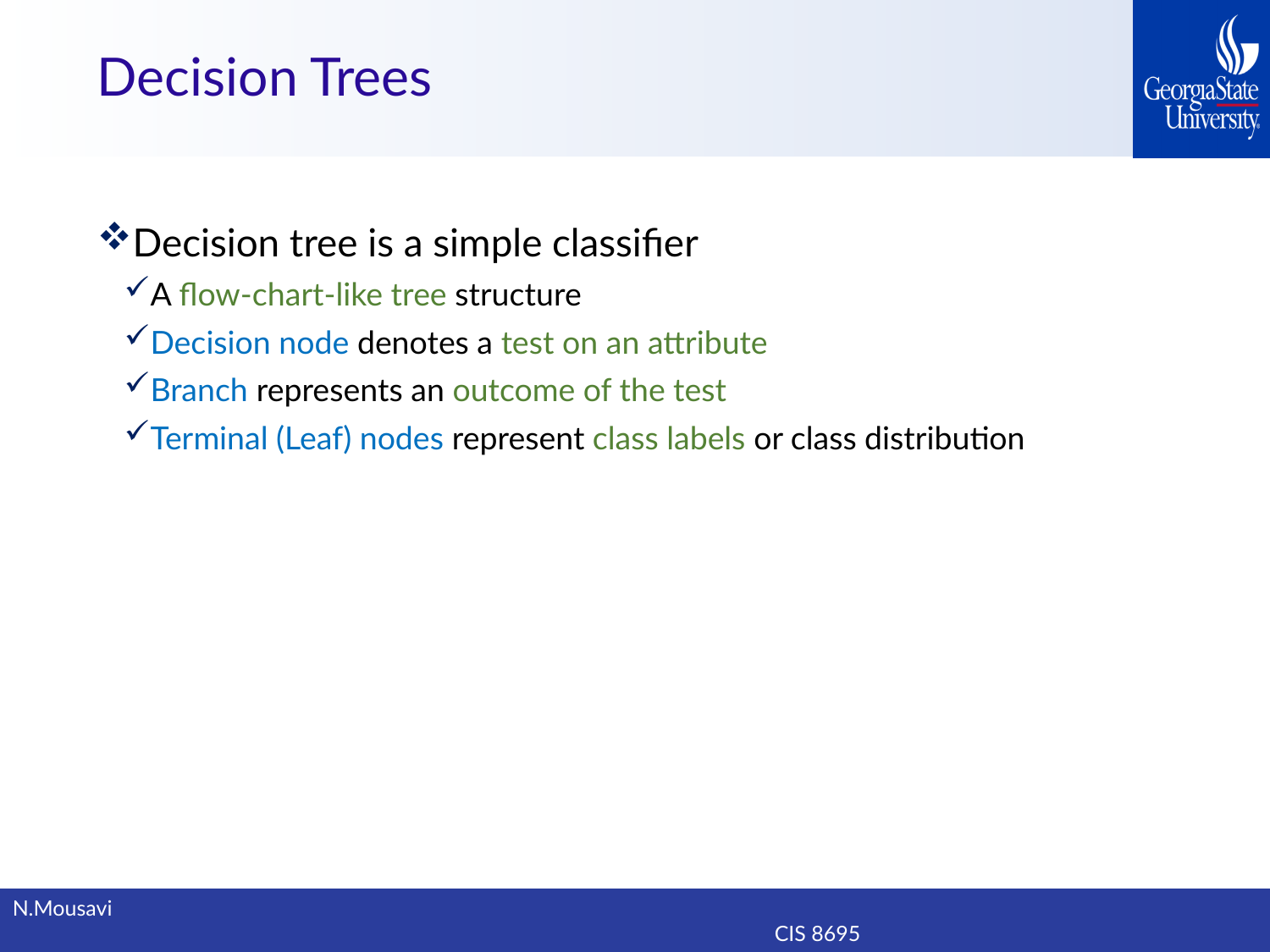

# Decision Trees
Decision tree is a simple classifier
A flow-chart-like tree structure
Decision node denotes a test on an attribute
Branch represents an outcome of the test
Terminal (Leaf) nodes represent class labels or class distribution